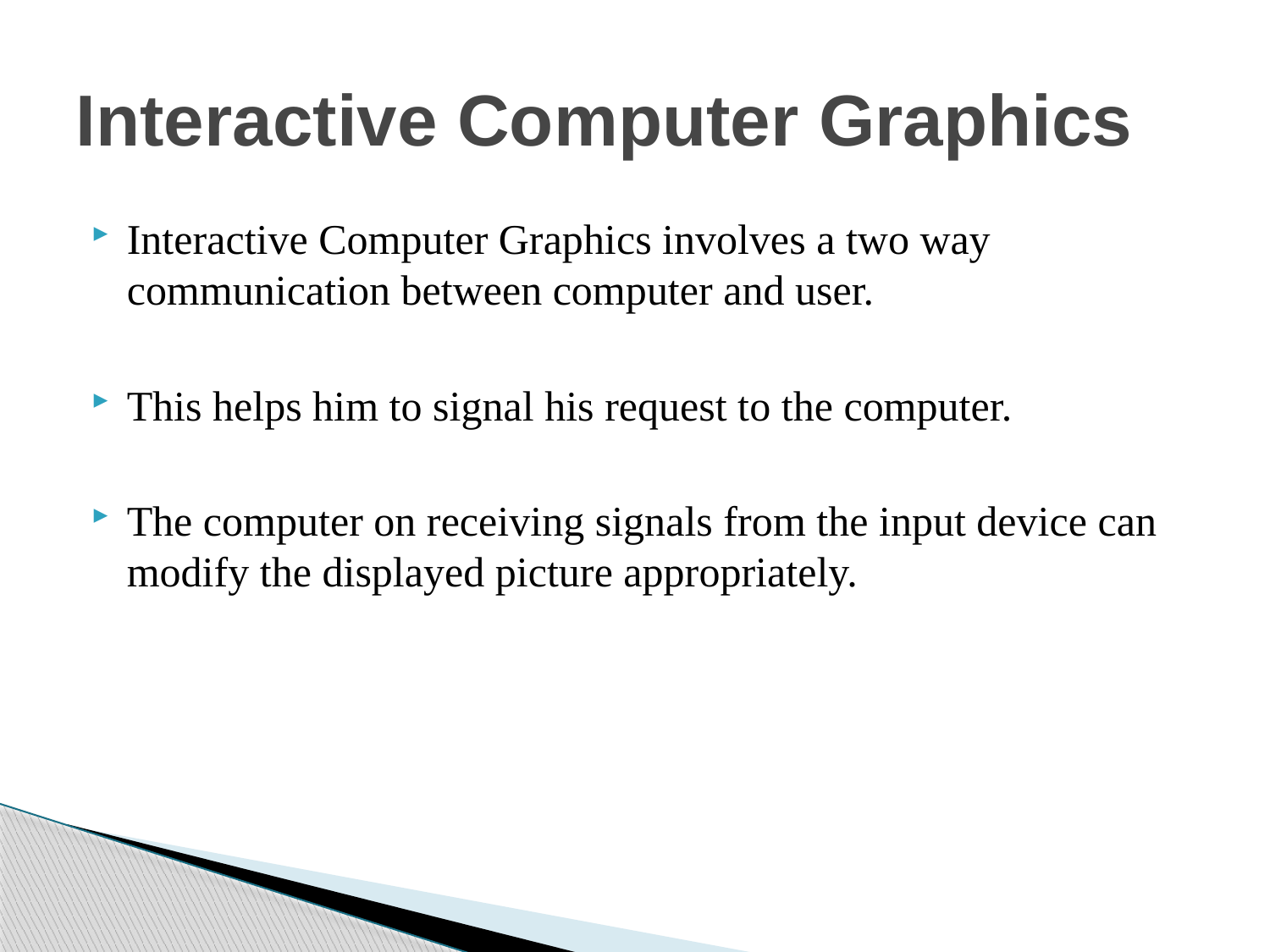

# Interactive Computer Graphics
Interactive Computer Graphics involves a two way communication between computer and user.

This helps him to signal his request to the computer.

The computer on receiving signals from the input device can modify the displayed picture appropriately.